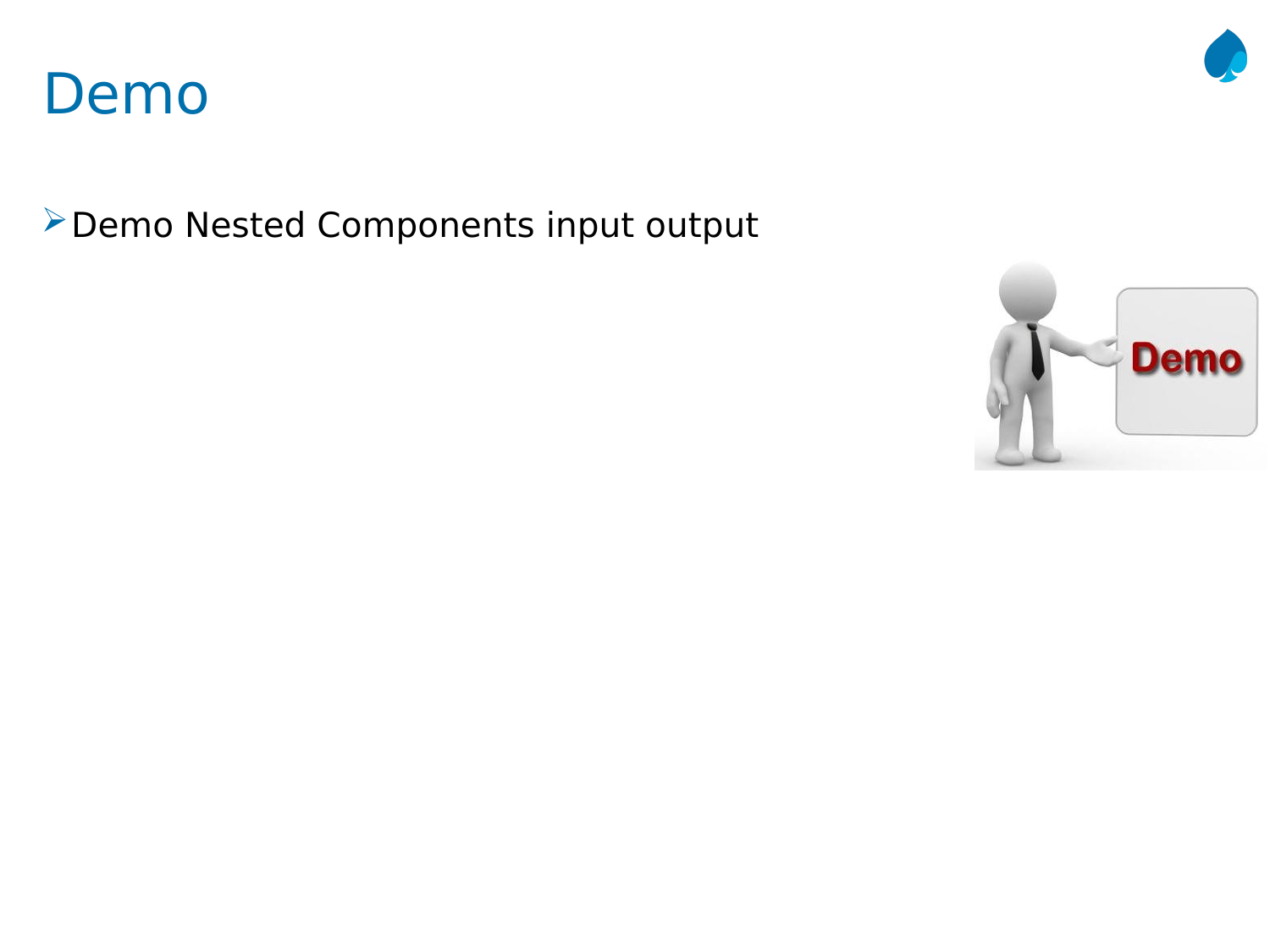

# Demo
Demo Nested Components input output